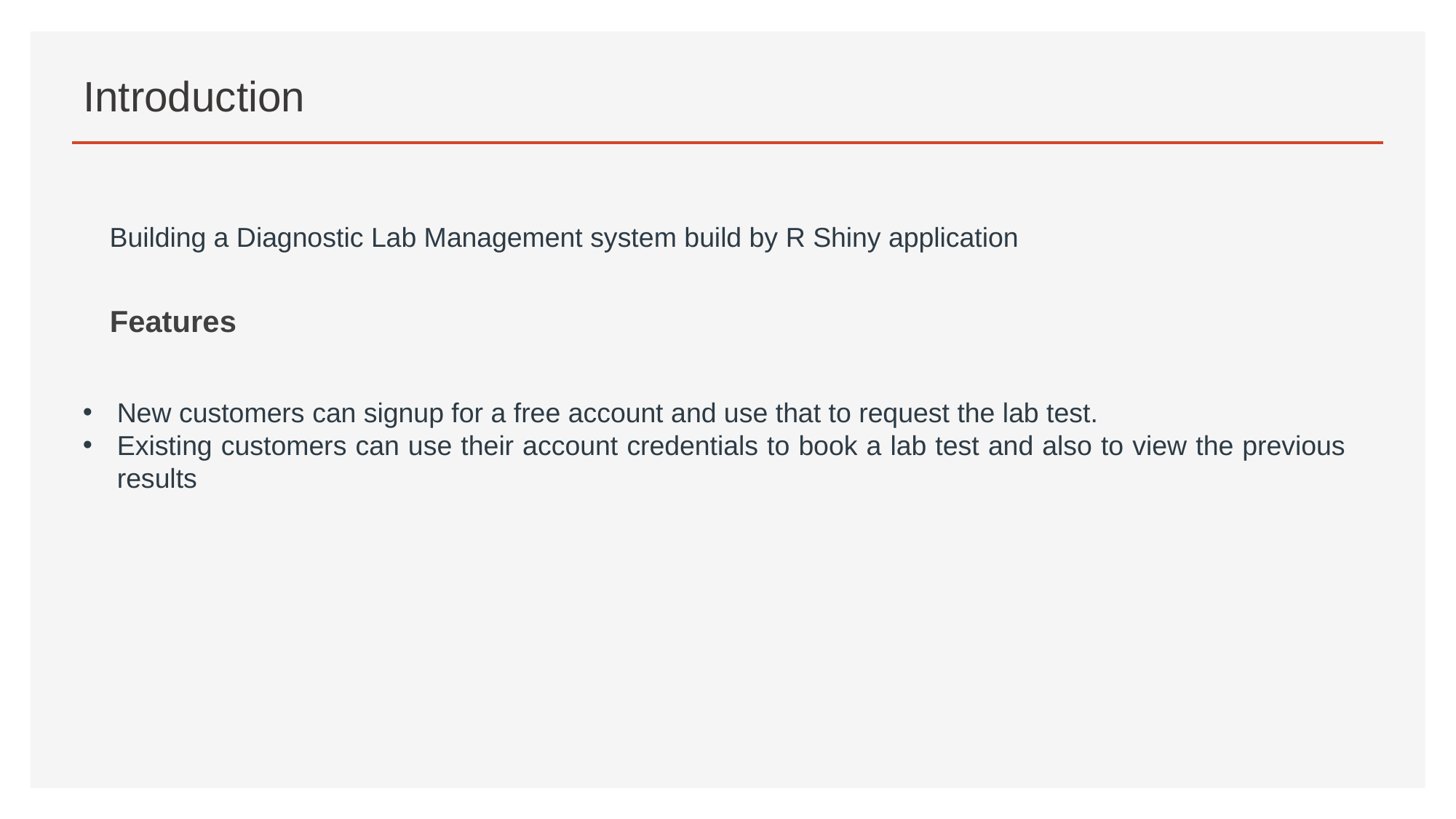

# Introduction

Building a Diagnostic Lab Management system build by R Shiny application
Features
New customers can signup for a free account and use that to request the lab test.
Existing customers can use their account credentials to book a lab test and also to view the previous results